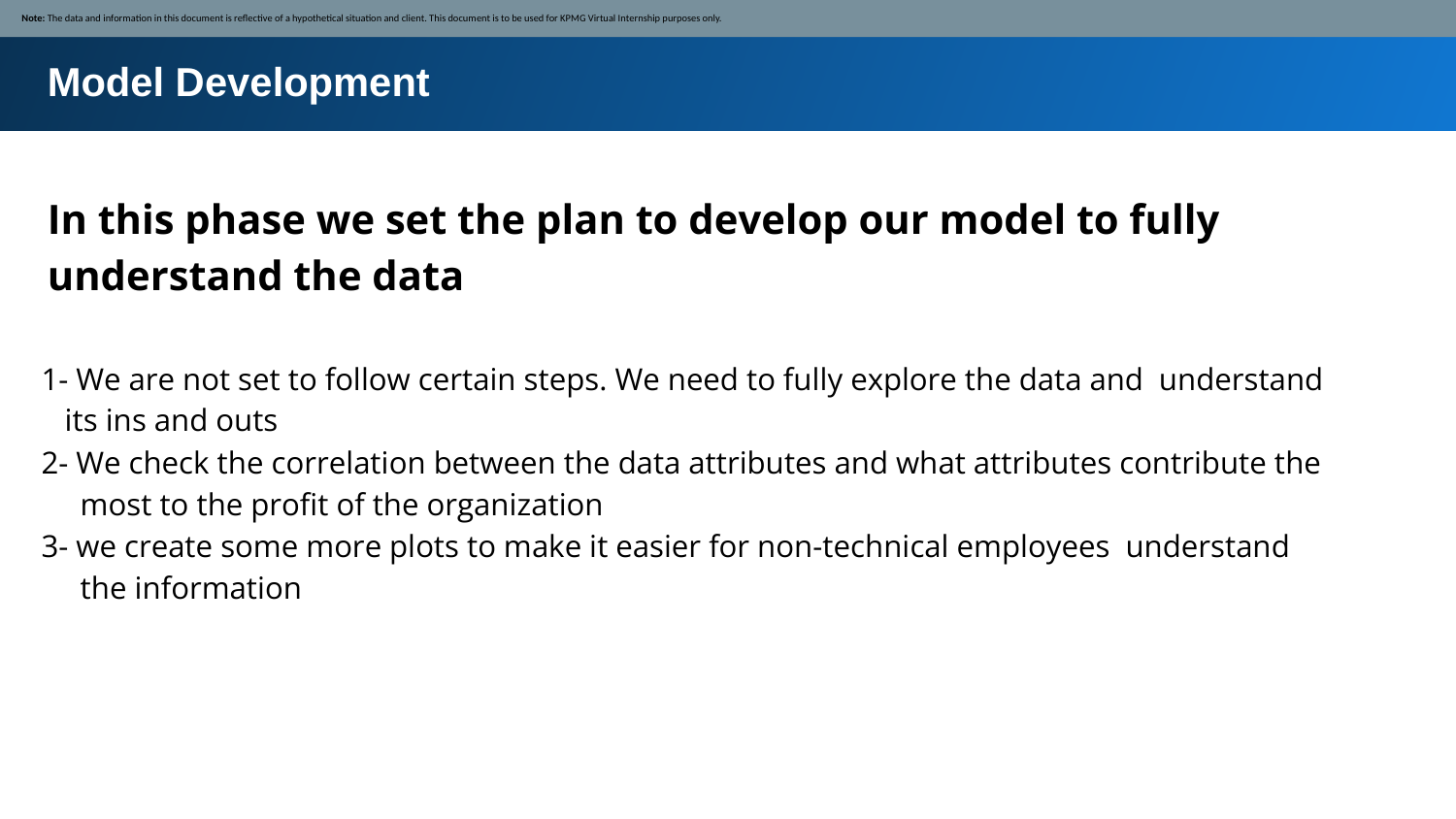

Note: The data and information in this document is reflective of a hypothetical situation and client. This document is to be used for KPMG Virtual Internship purposes only.
Model Development
In this phase we set the plan to develop our model to fully understand the data
1- We are not set to follow certain steps. We need to fully explore the data and  understand
   its ins and outs
2- We check the correlation between the data attributes and what attributes contribute the
     most to the profit of the organization
3- we create some more plots to make it easier for non-technical employees  understand
     the information